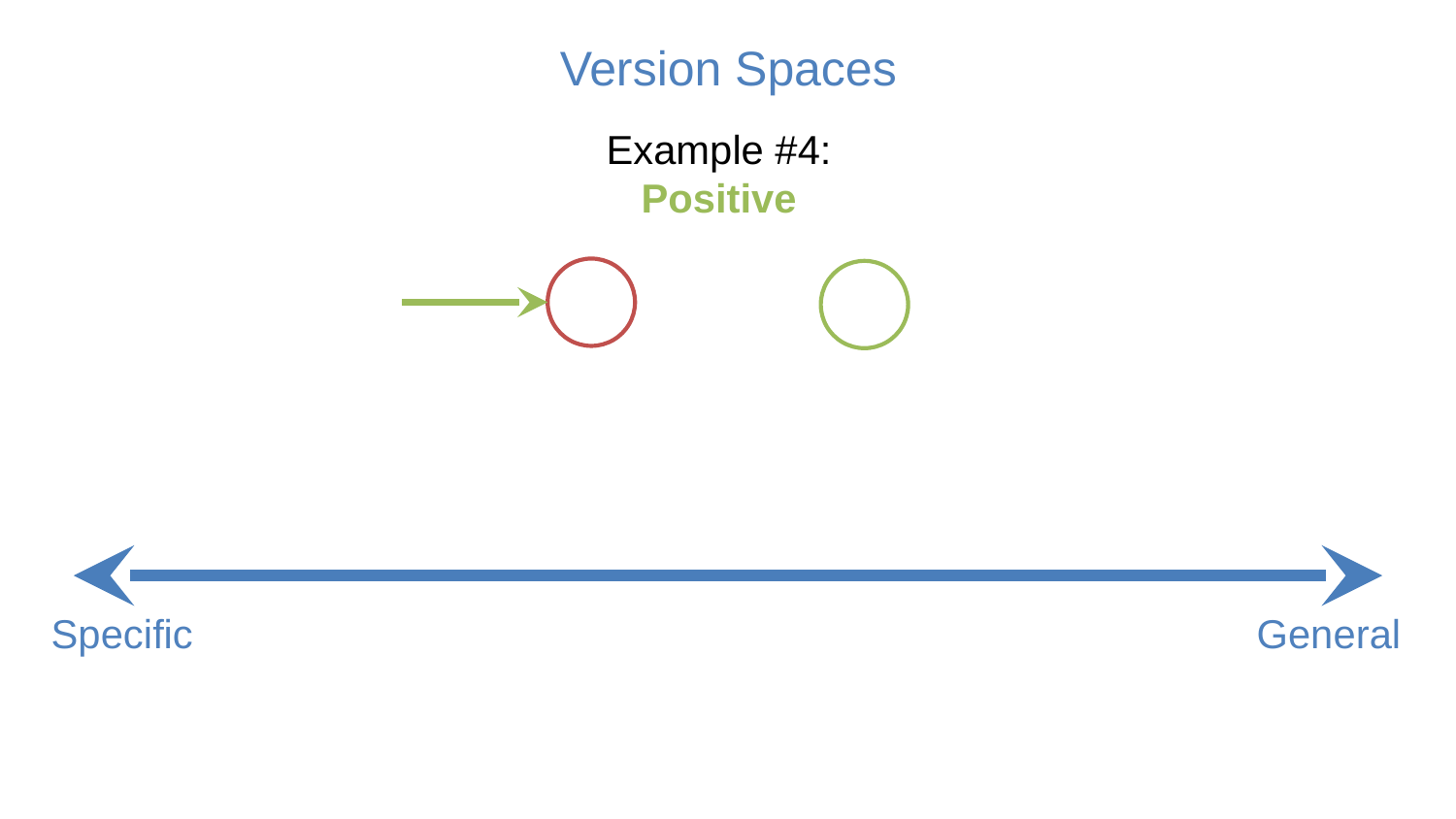

Version Spaces
Example #4: Positive

Specific
General